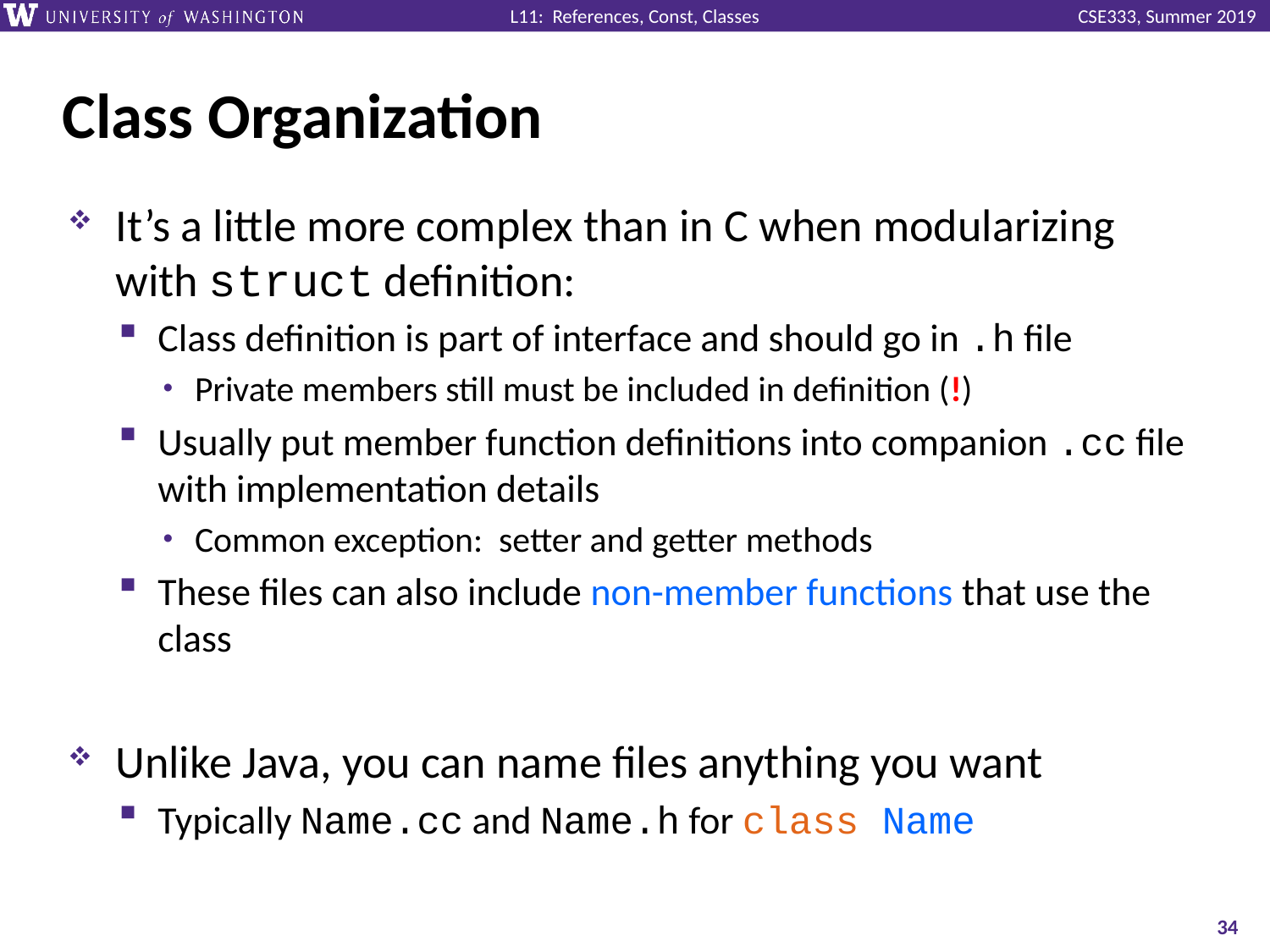

# Class Organization
It’s a little more complex than in C when modularizing with struct definition:
Class definition is part of interface and should go in .h file
Private members still must be included in definition (!)
Usually put member function definitions into companion .cc file with implementation details
Common exception:  setter and getter methods
These files can also include non-member functions that use the class

Unlike Java, you can name files anything you want
Typically Name.cc and Name.h for class Name
34